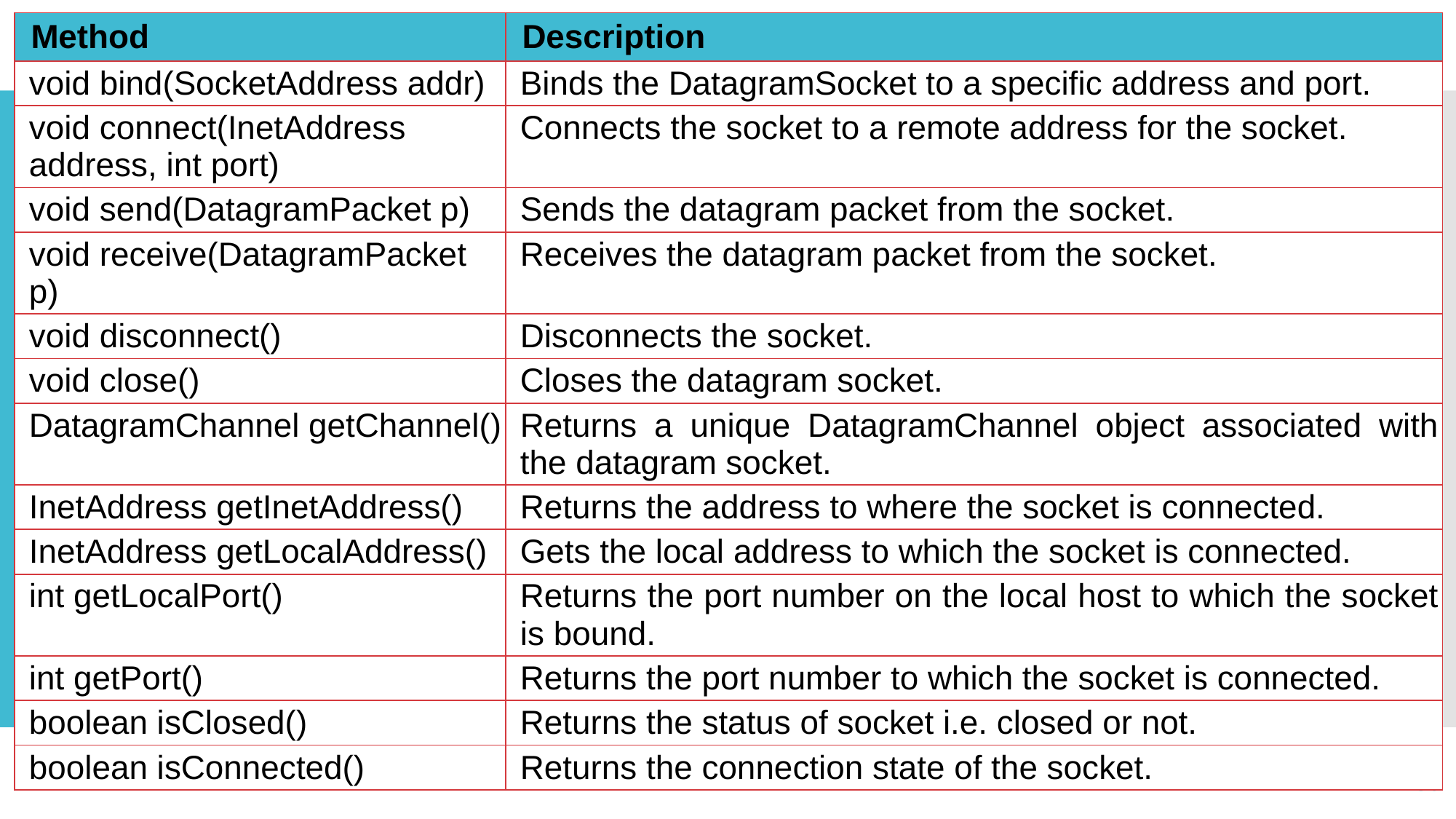

| Method | Description |
| --- | --- |
| void bind(SocketAddress addr) | Binds the DatagramSocket to a specific address and port. |
| void connect(InetAddress address, int port) | Connects the socket to a remote address for the socket. |
| void send(DatagramPacket p) | Sends the datagram packet from the socket. |
| void receive(DatagramPacket p) | Receives the datagram packet from the socket. |
| void disconnect() | Disconnects the socket. |
| void close() | Closes the datagram socket. |
| DatagramChannel getChannel() | Returns a unique DatagramChannel object associated with the datagram socket. |
| InetAddress getInetAddress() | Returns the address to where the socket is connected. |
| InetAddress getLocalAddress() | Gets the local address to which the socket is connected. |
| int getLocalPort() | Returns the port number on the local host to which the socket is bound. |
| int getPort() | Returns the port number to which the socket is connected. |
| boolean isClosed() | Returns the status of socket i.e. closed or not. |
| boolean isConnected() | Returns the connection state of the socket. |
#
80